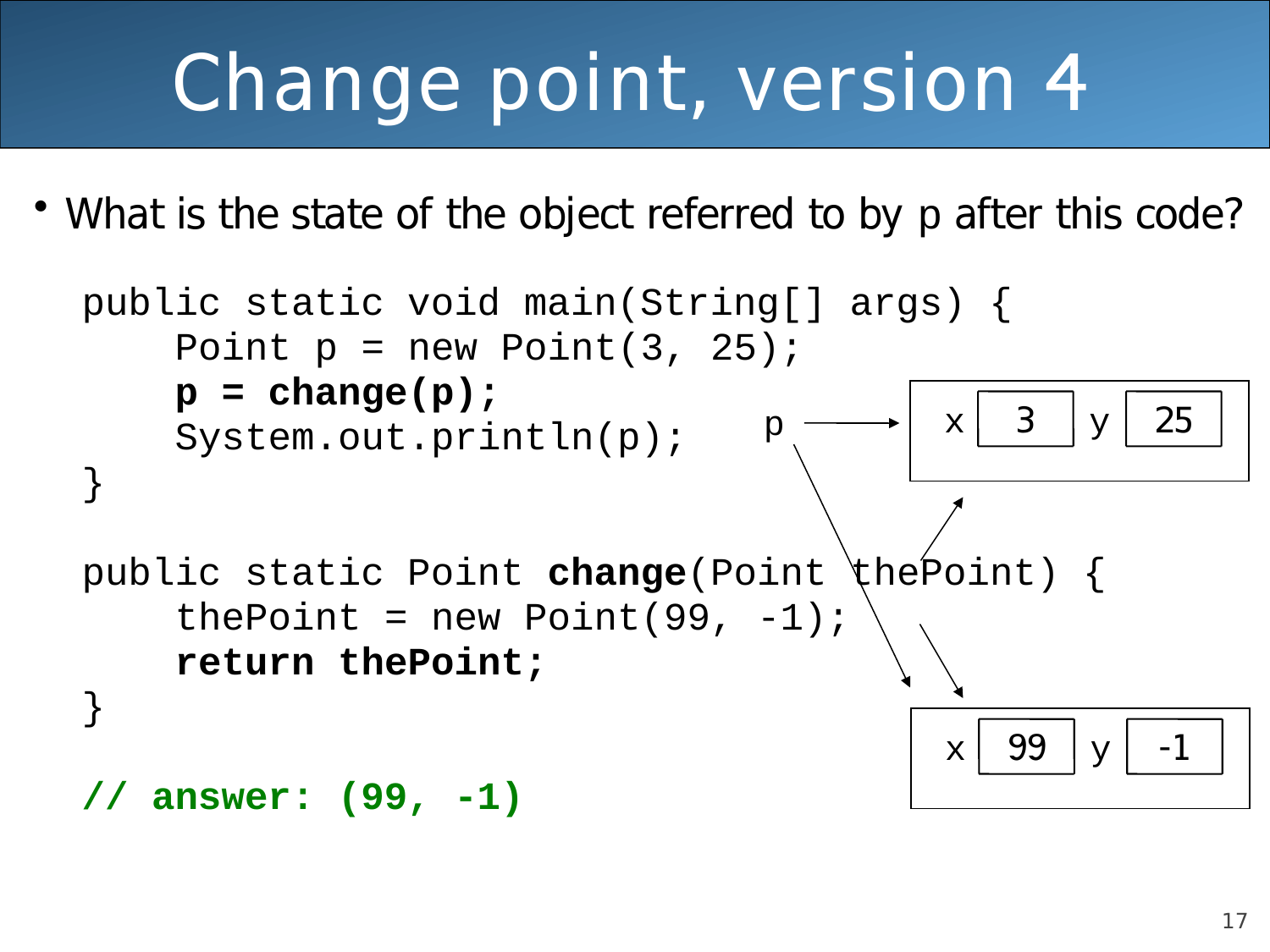

# Change point, version 4
What is the state of the object referred to by p after this code?

public static void main(String[] args) {
    Point p = new Point(3, 25);
    p = change(p);
    System.out.println(p);
}

public static Point change(Point thePoint) {
    thePoint = new Point(99, -1);
    return thePoint;
}

// answer: (99, -1)

x

3

y

25

p

x

99

y

-1